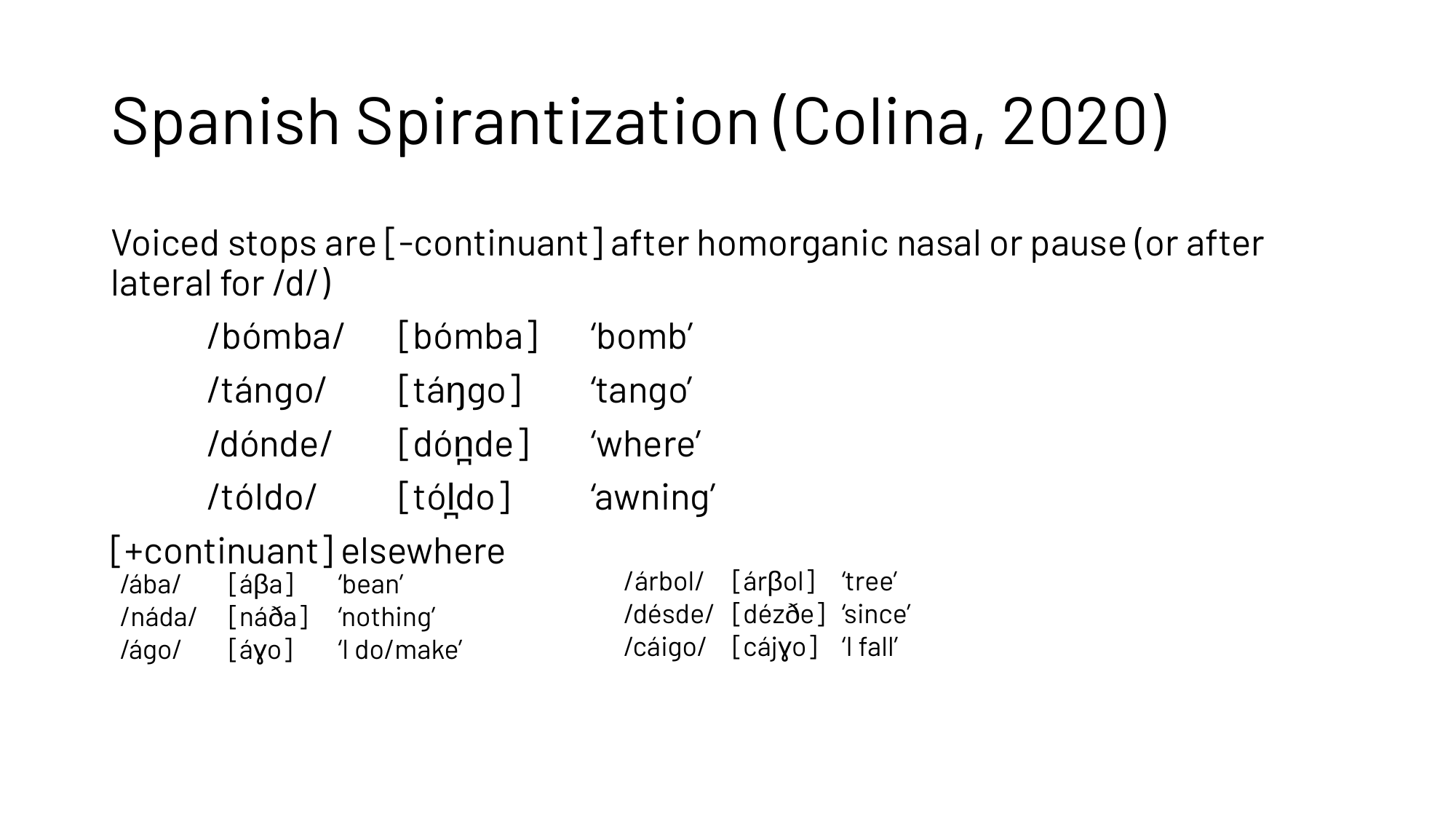

# Spanish Spirantization (Colina, 2020)
Voiced stops are [-continuant] after homorganic nasal or pause (or after lateral for /d/)
	/bómba/ 	[bómba]	‘bomb’
	/tángo/	[táŋgo]	‘tango’
	/dónde/ 	[dón̪de]	‘where’
	/tóldo/	[tól̪do]	‘awning’
[+continuant] elsewhere
/árbol/	[árβol]	‘tree’
/désde/	[dézðe]	‘since’
/cáigo/	[cájɣo]	‘I fall’
	/ába/	[áβa]	‘bean’
	/náda/	[náða]	‘nothing’
	/ágo/	[áɣo]	‘I do/make’